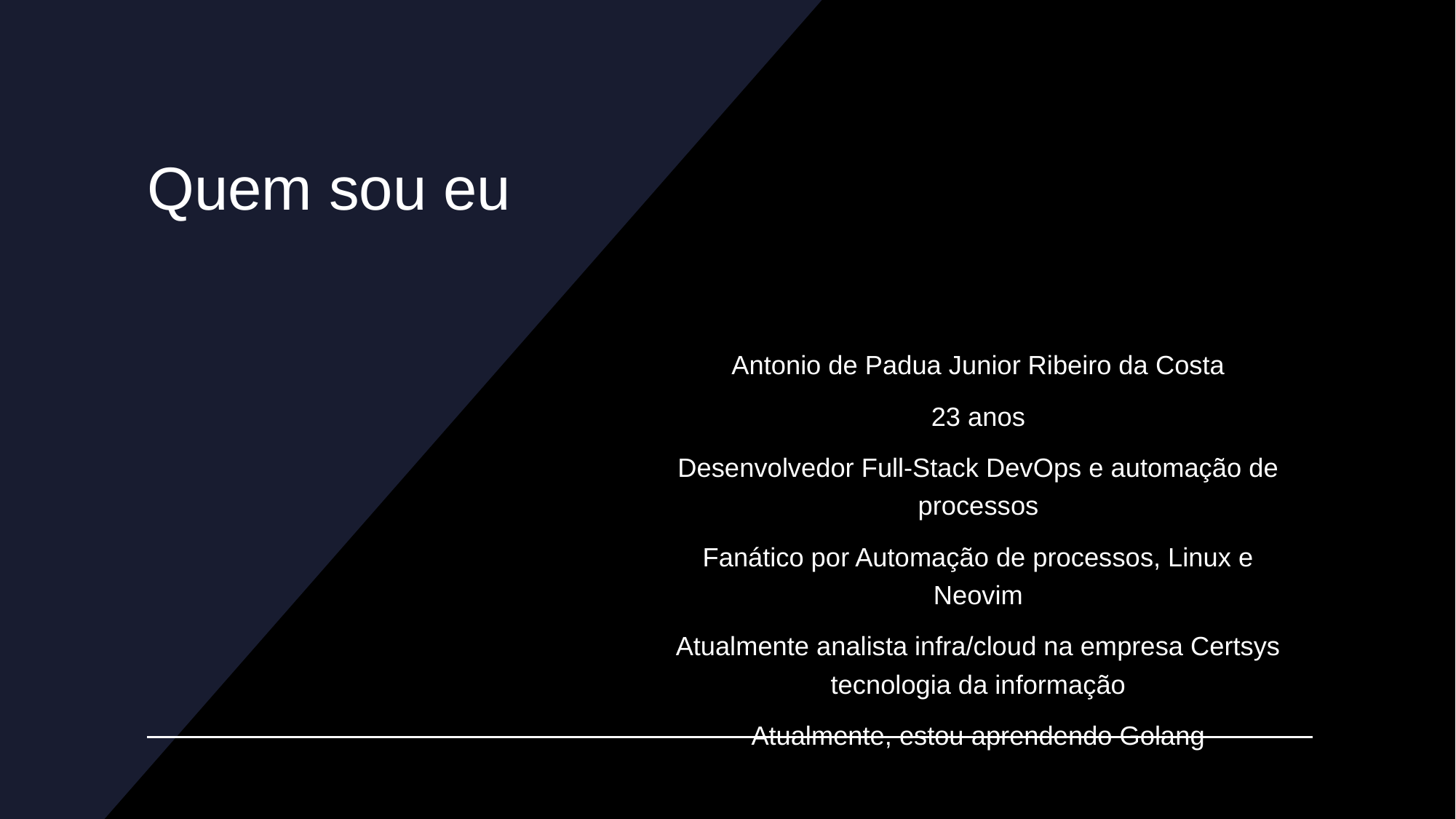

# Quem sou eu
Antonio de Padua Junior Ribeiro da Costa
23 anos
Desenvolvedor Full-Stack DevOps e automação de processos
Fanático por Automação de processos, Linux e Neovim
Atualmente analista infra/cloud na empresa Certsys tecnologia da informação
Atualmente, estou aprendendo Golang